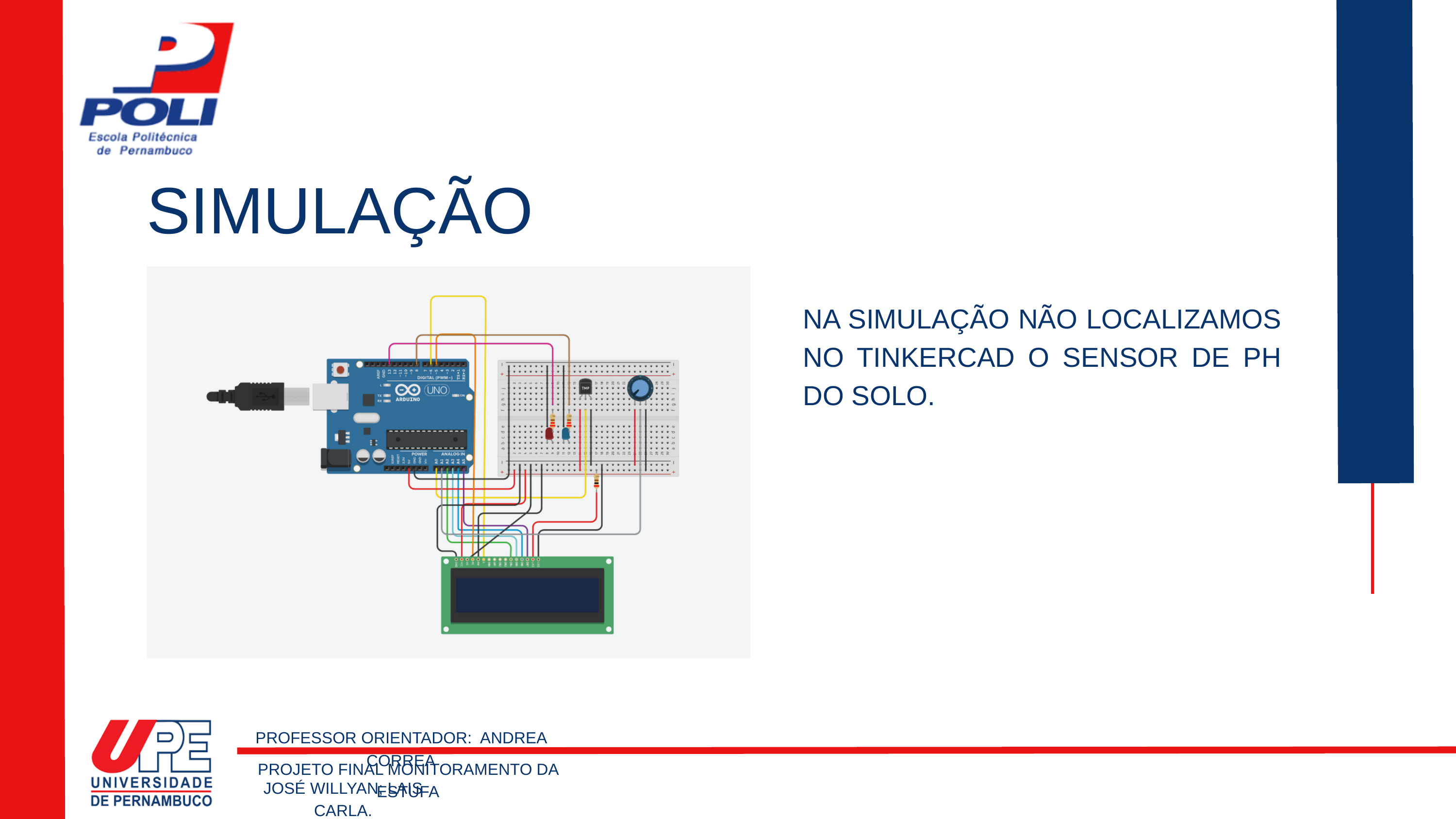

SIMULAÇÃO

NA SIMULAÇÃO NÃO LOCALIZAMOS NO TINKERCAD O SENSOR DE PH DO SOLO.

PROFESSOR ORIENTADOR:  ANDREA CORREA

PROJETO FINAL MONITORAMENTO DA ESTUFA
JOSÉ WILLYAN; LAIS CARLA.